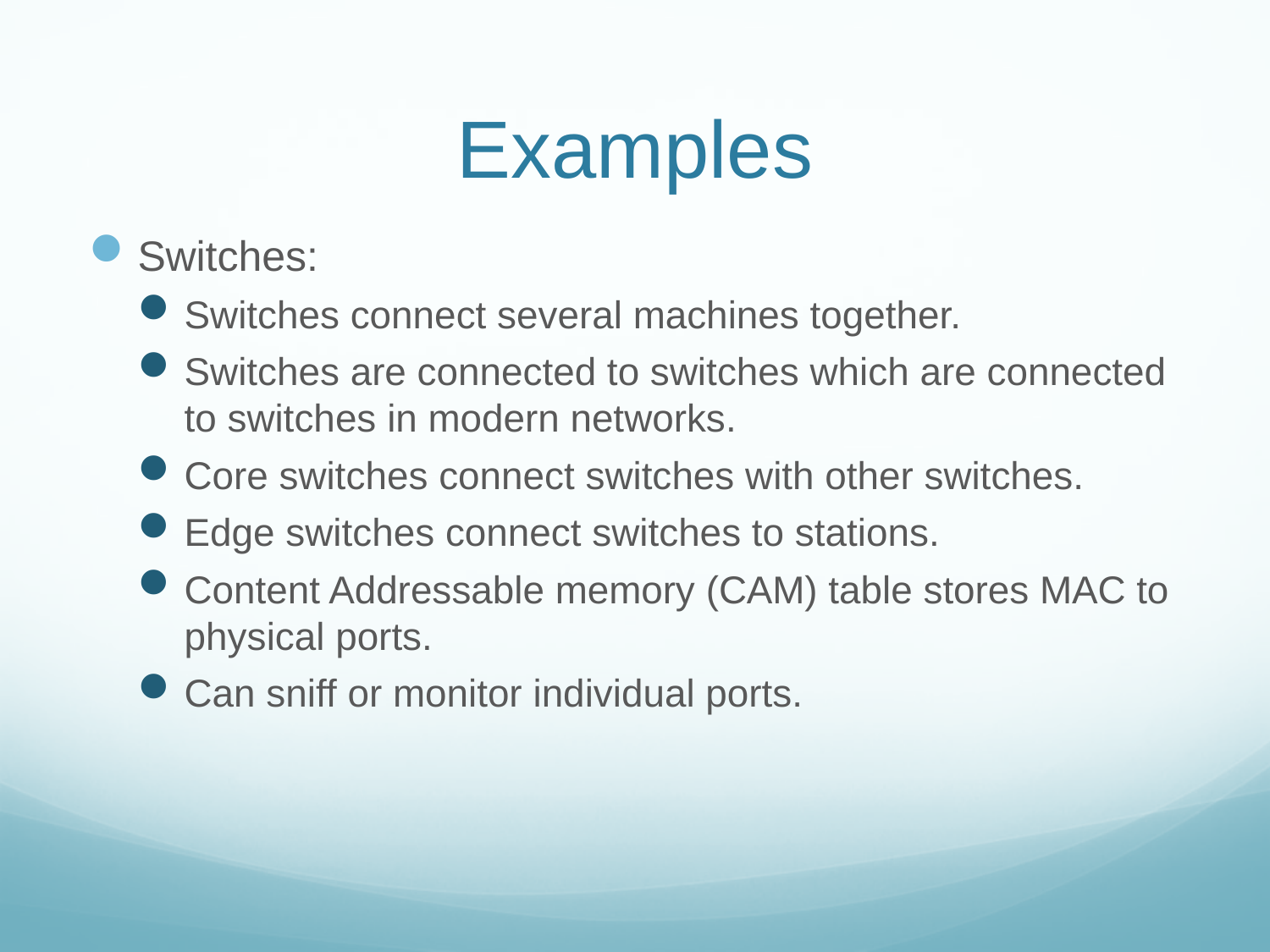

# Examples
Switches:
Switches connect several machines together.
Switches are connected to switches which are connected to switches in modern networks.
Core switches connect switches with other switches.
Edge switches connect switches to stations.
Content Addressable memory (CAM) table stores MAC to physical ports.
Can sniff or monitor individual ports.